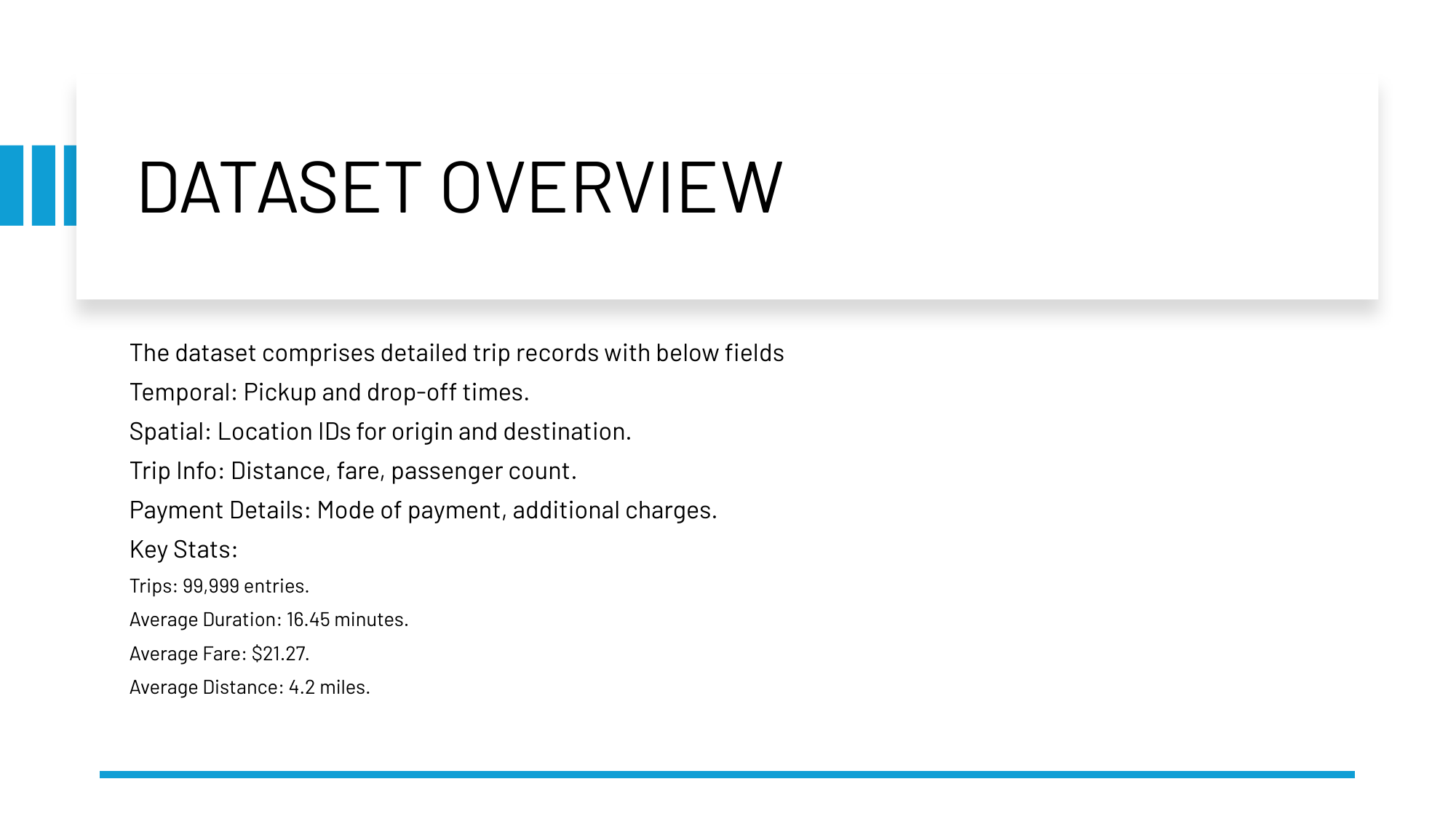

# DATASET OVERVIEW

The dataset comprises detailed trip records with below fields
Temporal: Pickup and drop-off times.
Spatial: Location IDs for origin and destination.
Trip Info: Distance, fare, passenger count.
Payment Details: Mode of payment, additional charges.
Key Stats:
Trips: 99,999 entries.
Average Duration: 16.45 minutes.
Average Fare: $21.27.
Average Distance: 4.2 miles.